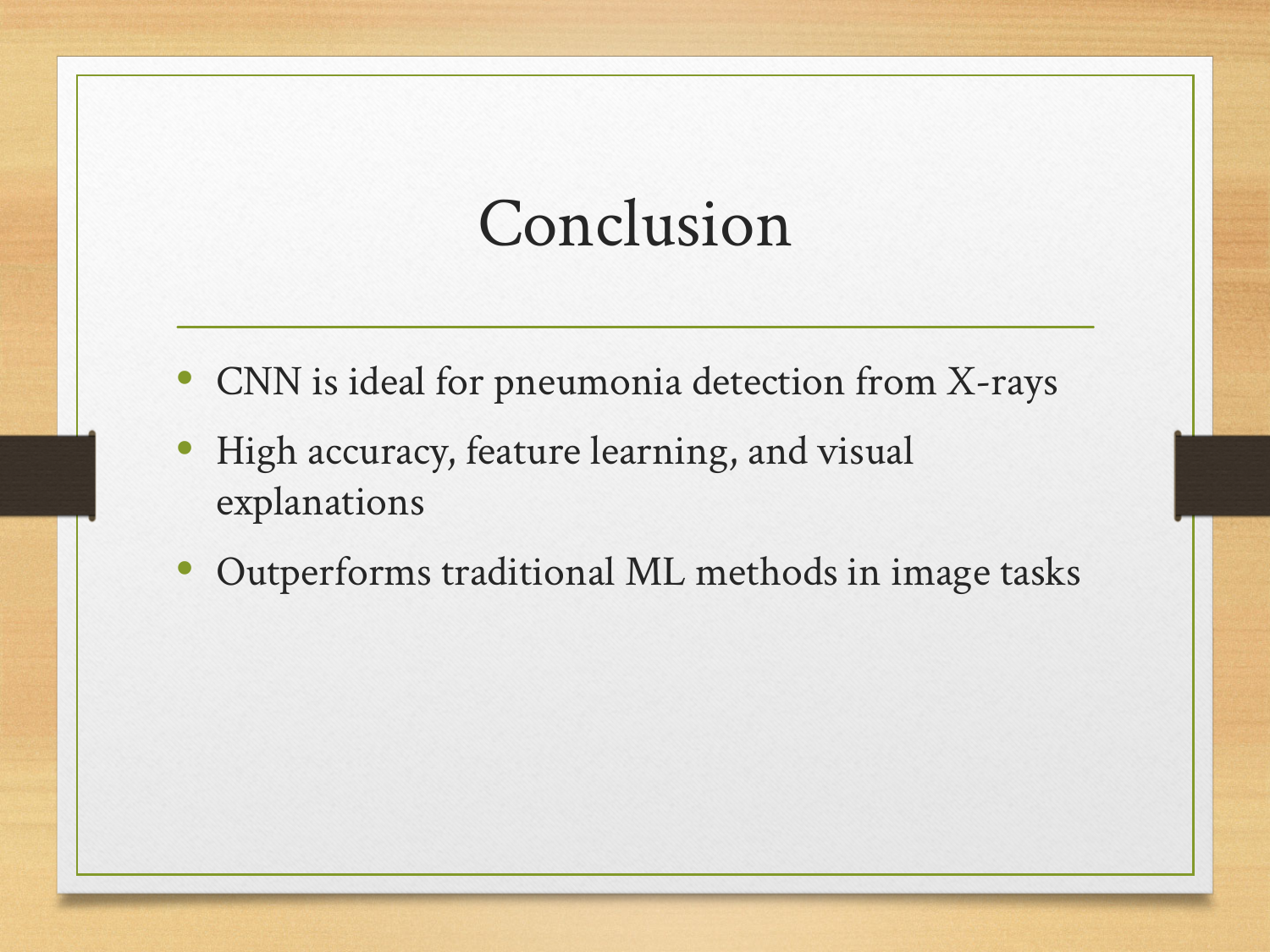

# Conclusion
CNN is ideal for pneumonia detection from X-rays
High accuracy, feature learning, and visual explanations
Outperforms traditional ML methods in image tasks